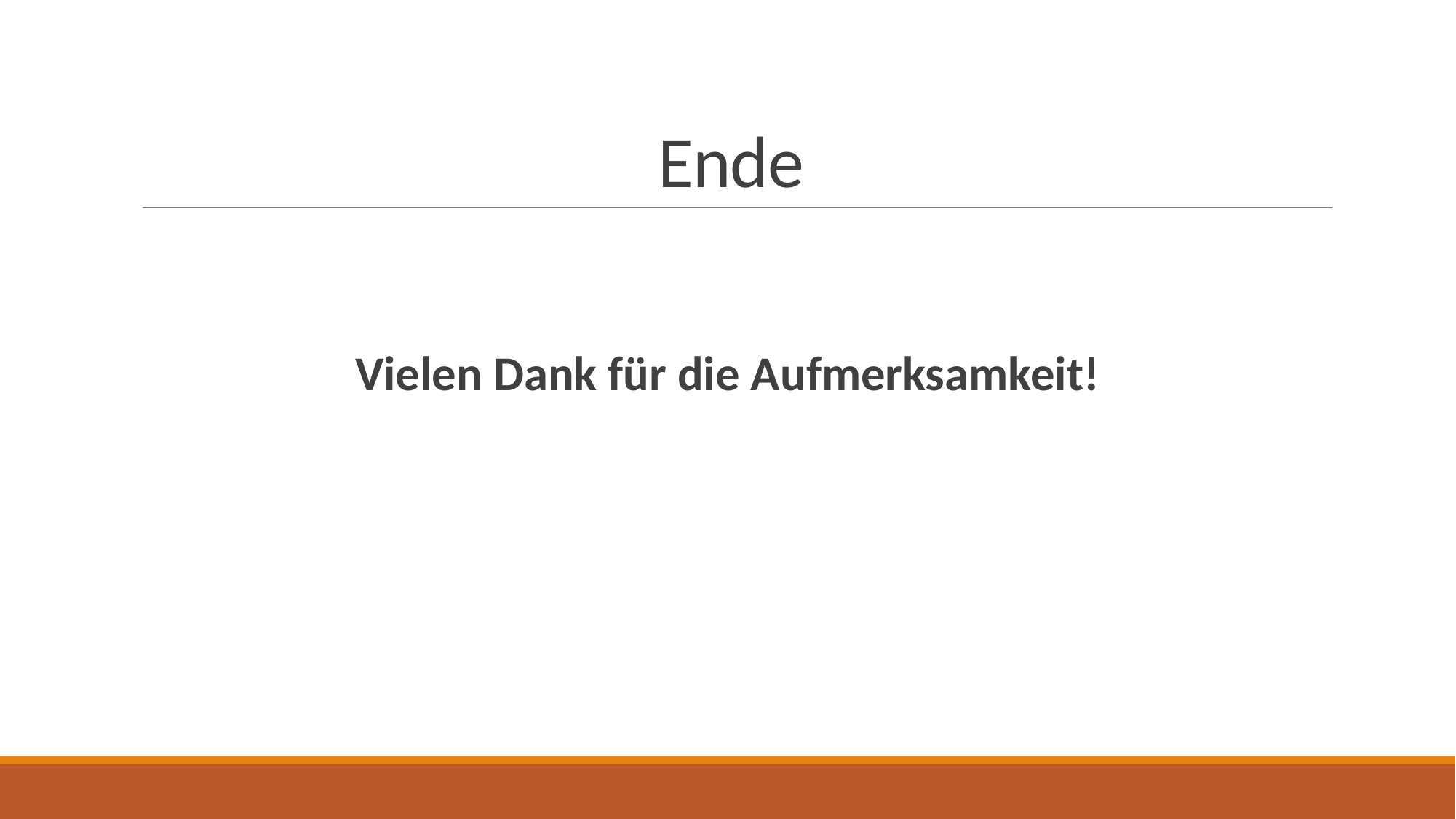

# Ende
Vielen Dank für die Aufmerksamkeit!